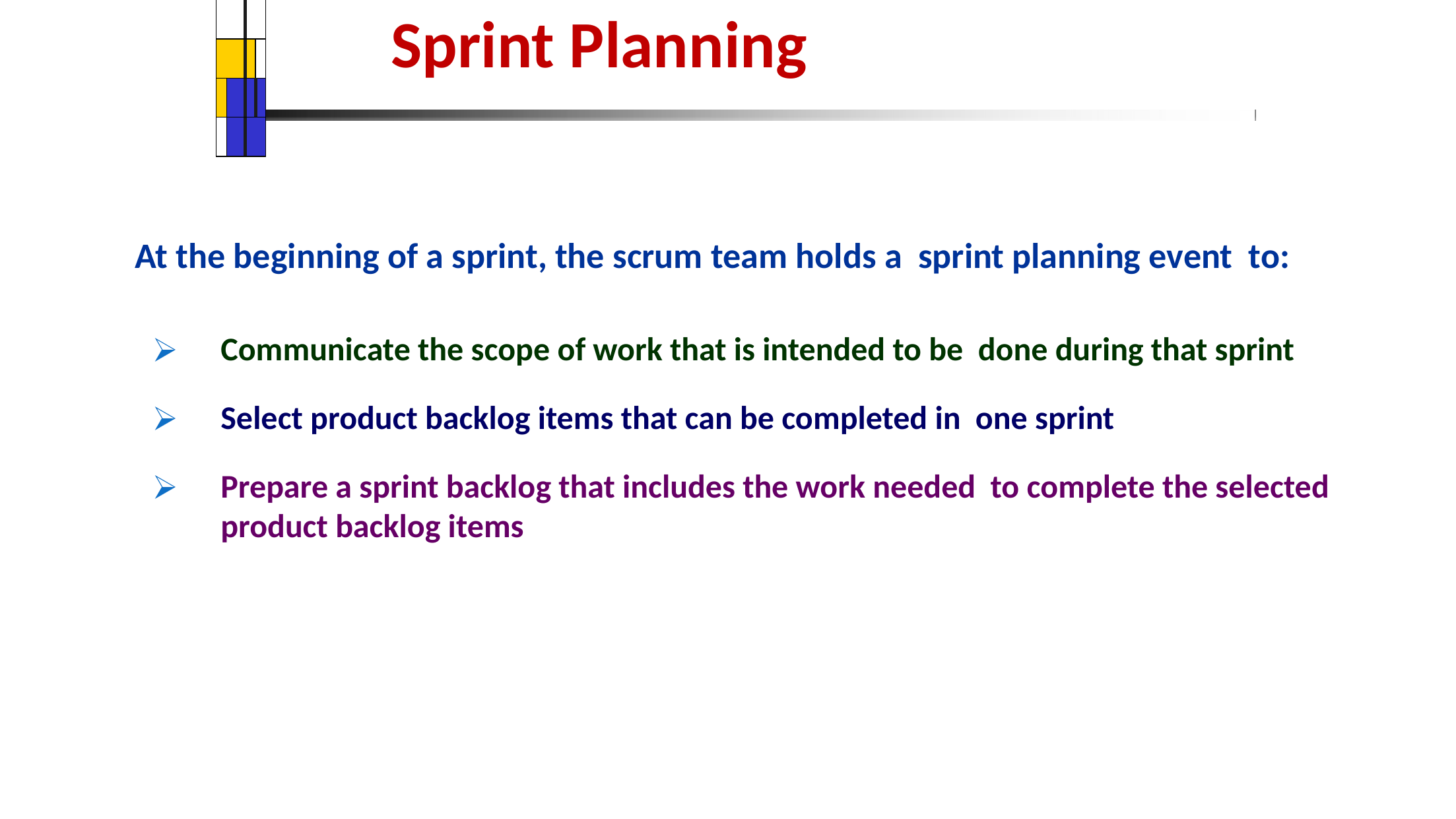

|  |  |  |  |
| --- | --- | --- | --- |
|  |  |  |  |
|  |  |  |  |
|  |  |  |  |
# Sprint Planning

At the beginning of a sprint, the scrum team holds a  sprint planning event  to:

Communicate the scope of work that is intended to be  done during that sprint

Select product backlog items that can be completed in  one sprint

Prepare a sprint backlog that includes the work needed  to complete the selected product backlog items